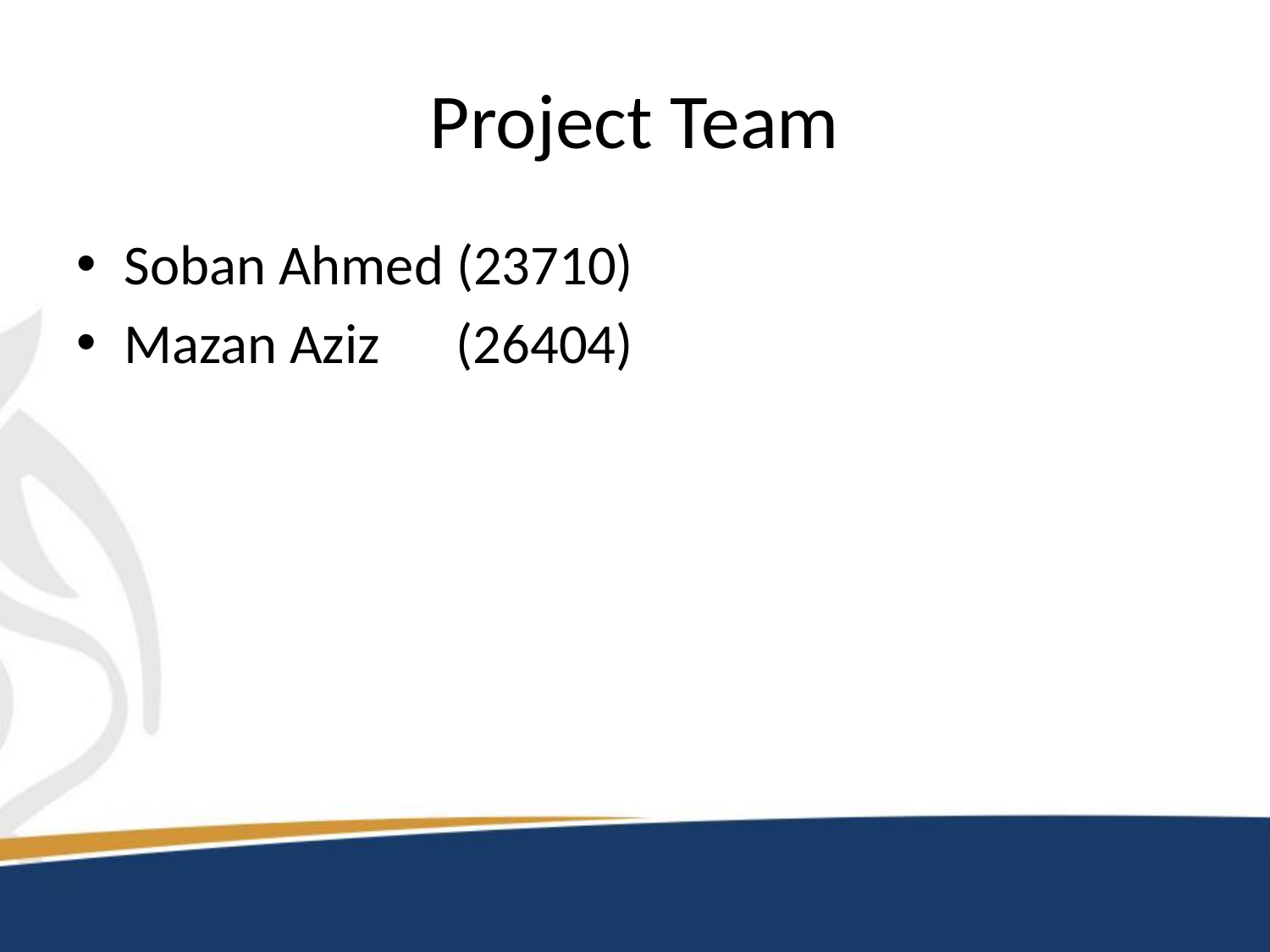

# Project Team
Soban Ahmed (23710)
Mazan Aziz      (26404)